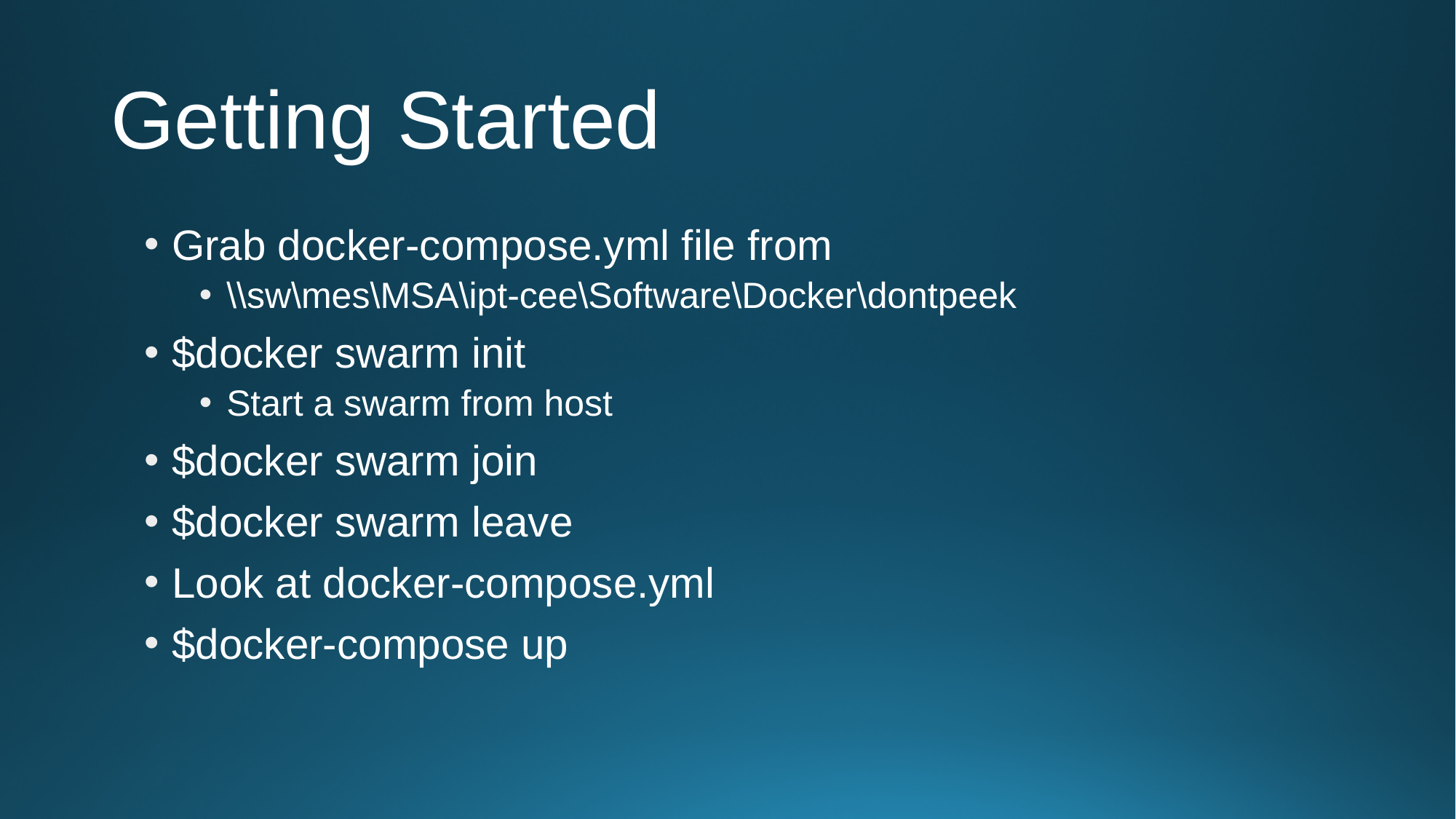

# Getting Started
Grab docker-compose.yml file from
\\sw\mes\MSA\ipt-cee\Software\Docker\dontpeek
$docker swarm init
Start a swarm from host
$docker swarm join
$docker swarm leave
Look at docker-compose.yml
$docker-compose up